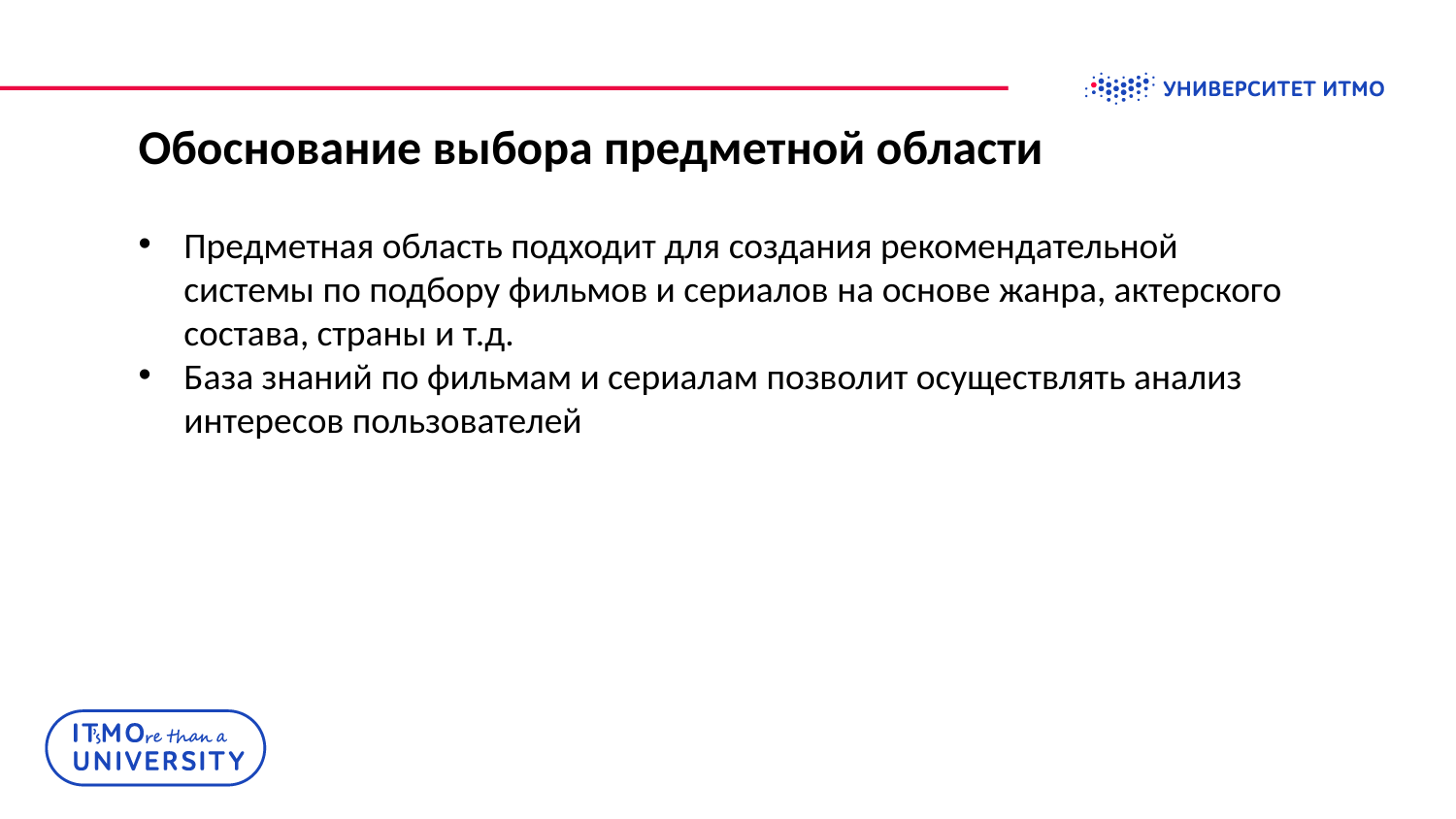

Обоснование выбора предметной области
Предметная область подходит для создания рекомендательной системы по подбору фильмов и сериалов на основе жанра, актерского состава, страны и т.д.
База знаний по фильмам и сериалам позволит осуществлять анализ интересов пользователей